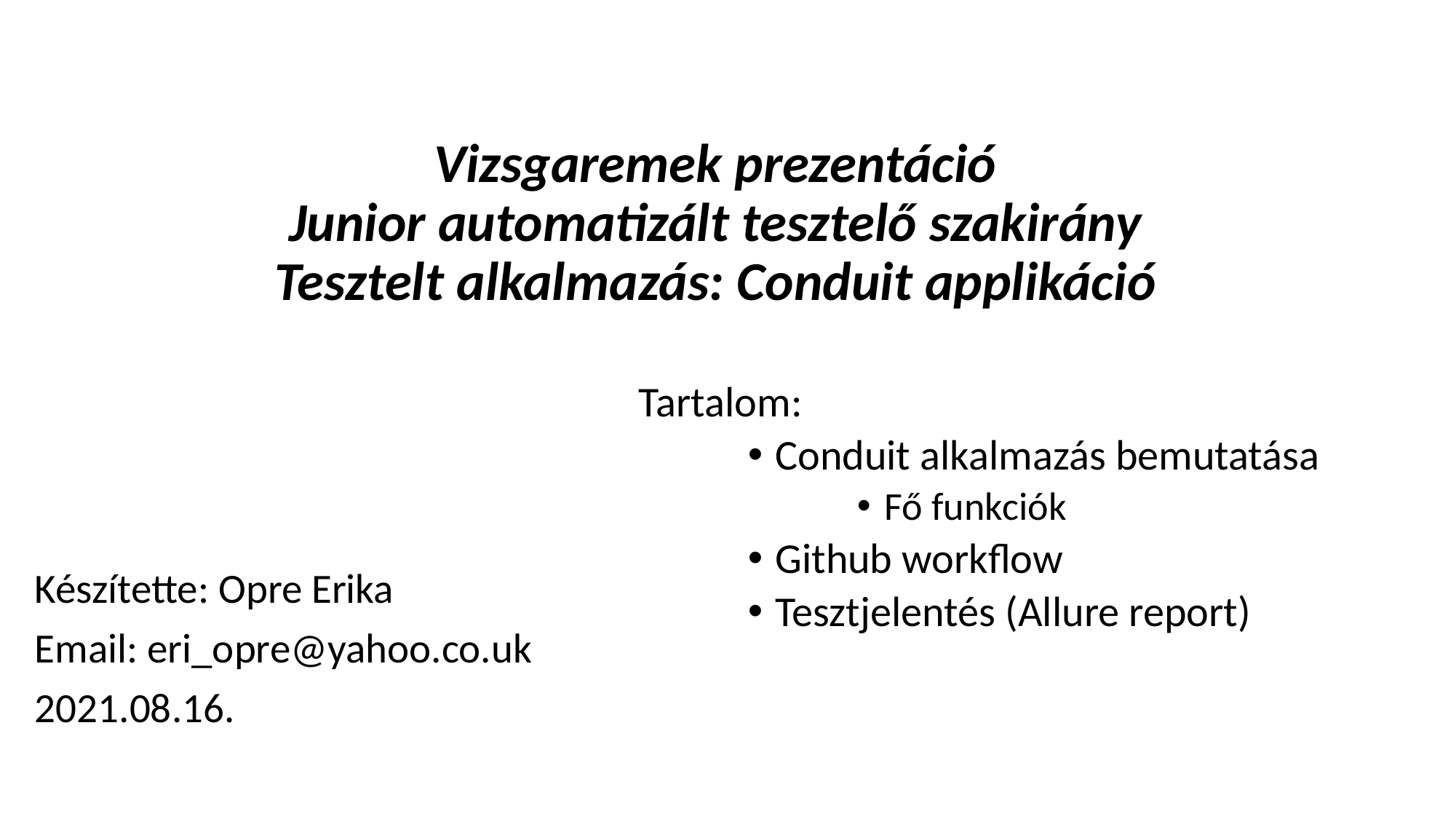

# Vizsgaremek prezentáció Junior automatizált tesztelő szakirány Tesztelt alkalmazás: Conduit applikáció
Tartalom:
Conduit alkalmazás bemutatása
Fő funkciók
Github workflow
Tesztjelentés (Allure report)
Készítette: Opre Erika
Email: eri_opre@yahoo.co.uk
2021.08.16.